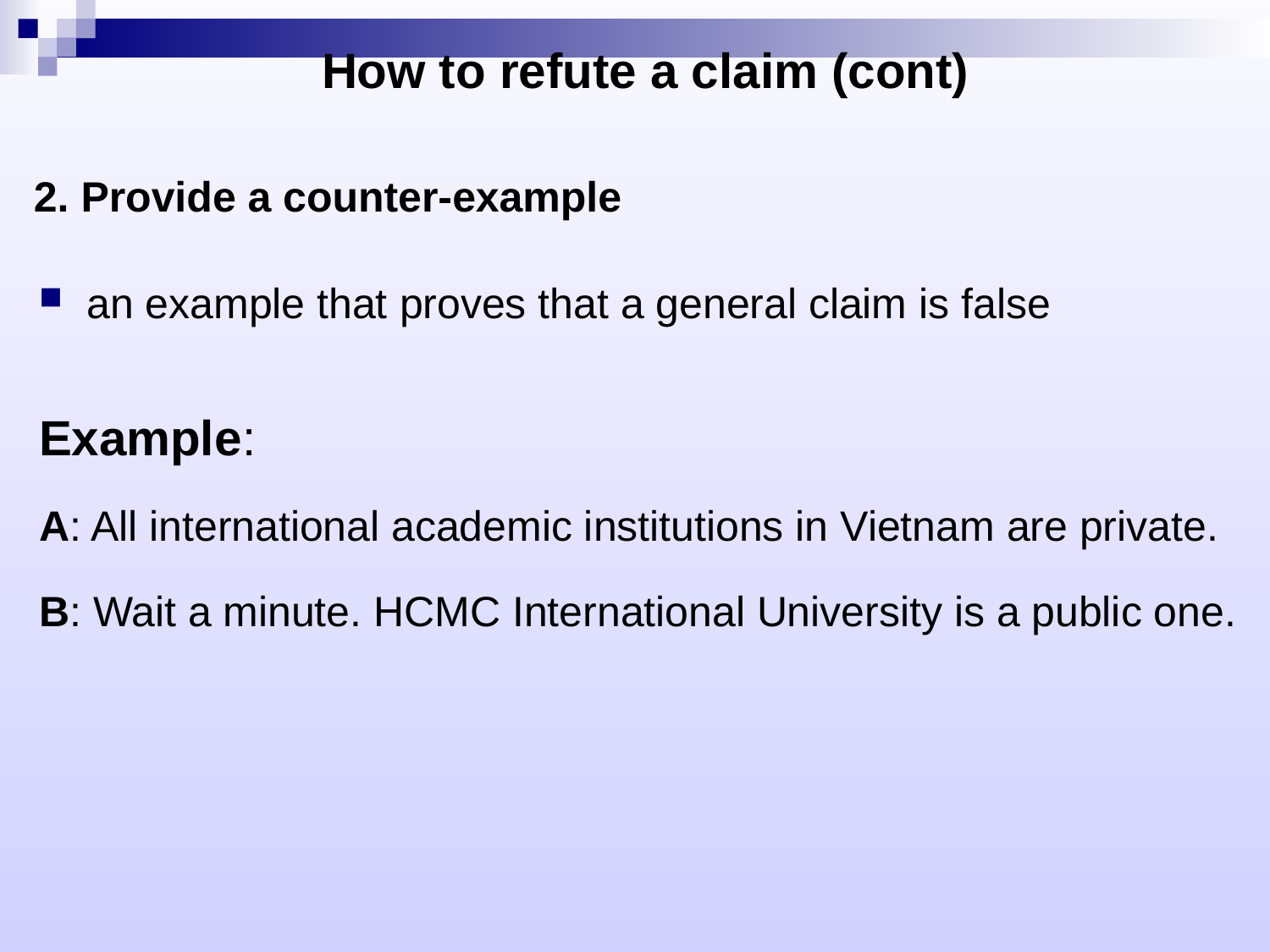

How to refute a claim (cont)
2. Provide a counter-example
an example that proves that a general claim is false

Example:
A: All international academic institutions in Vietnam are private.
B: Wait a minute. HCMC International University is a public one.